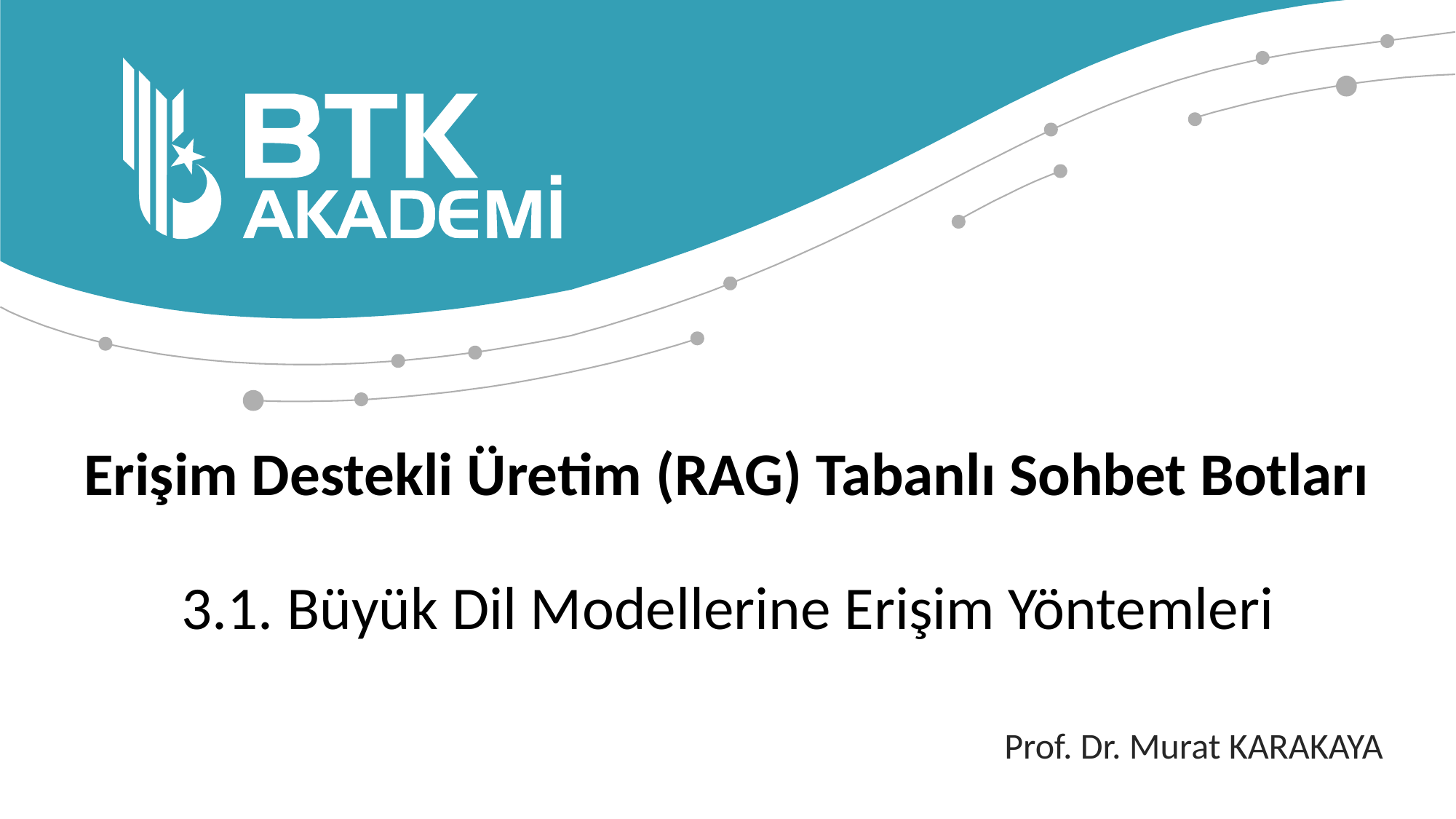

Erişim Destekli Üretim (RAG) Tabanlı Sohbet Botları
3.1. Büyük Dil Modellerine Erişim Yöntemleri
Prof. Dr. Murat KARAKAYA